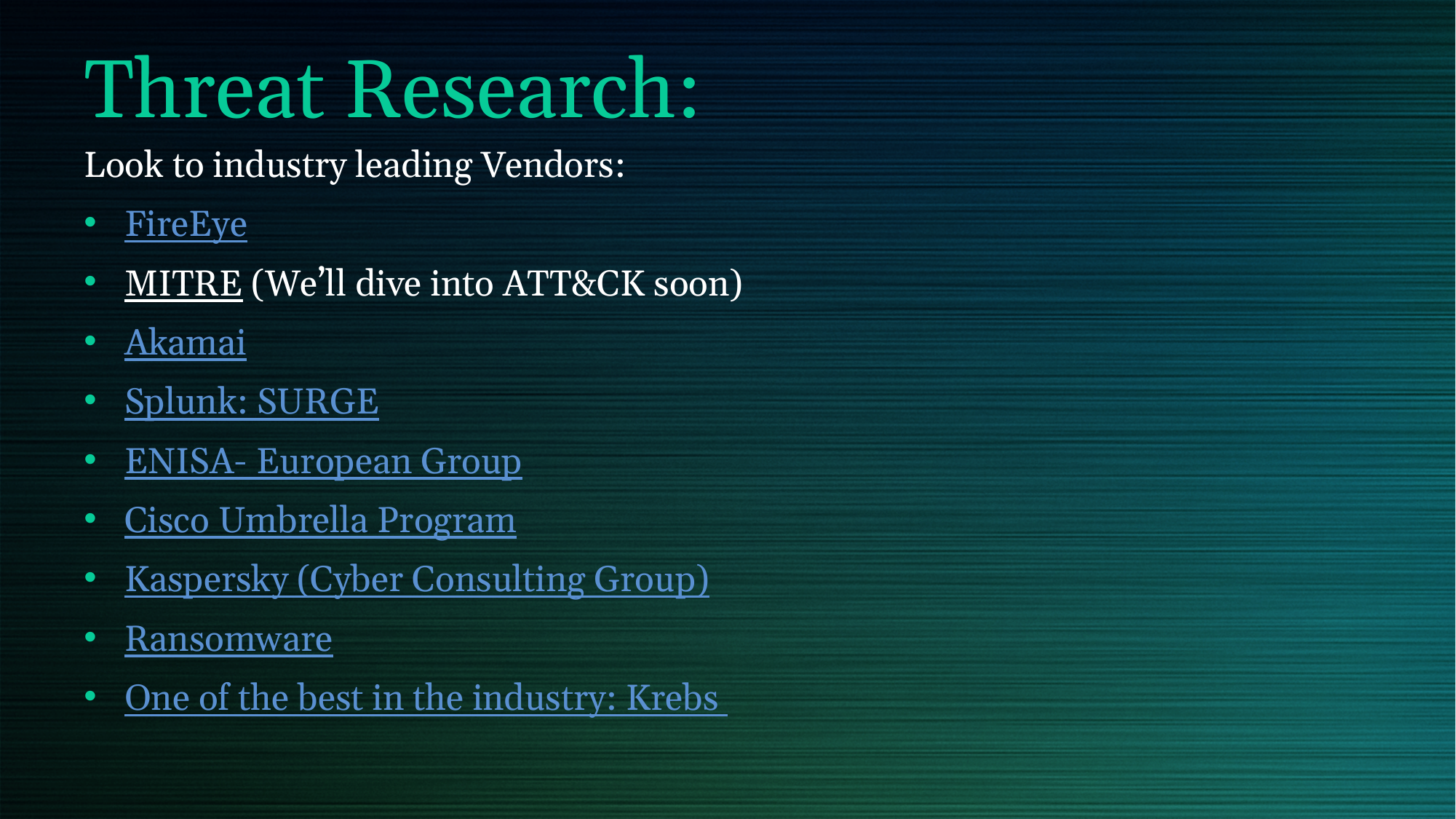

# Threat Research:
Look to industry leading Vendors:
FireEye
MITRE (We’ll dive into ATT&CK soon)
Akamai
Splunk: SURGE
ENISA- European Group
Cisco Umbrella Program
Kaspersky (Cyber Consulting Group)
Ransomware
One of the best in the industry: Krebs